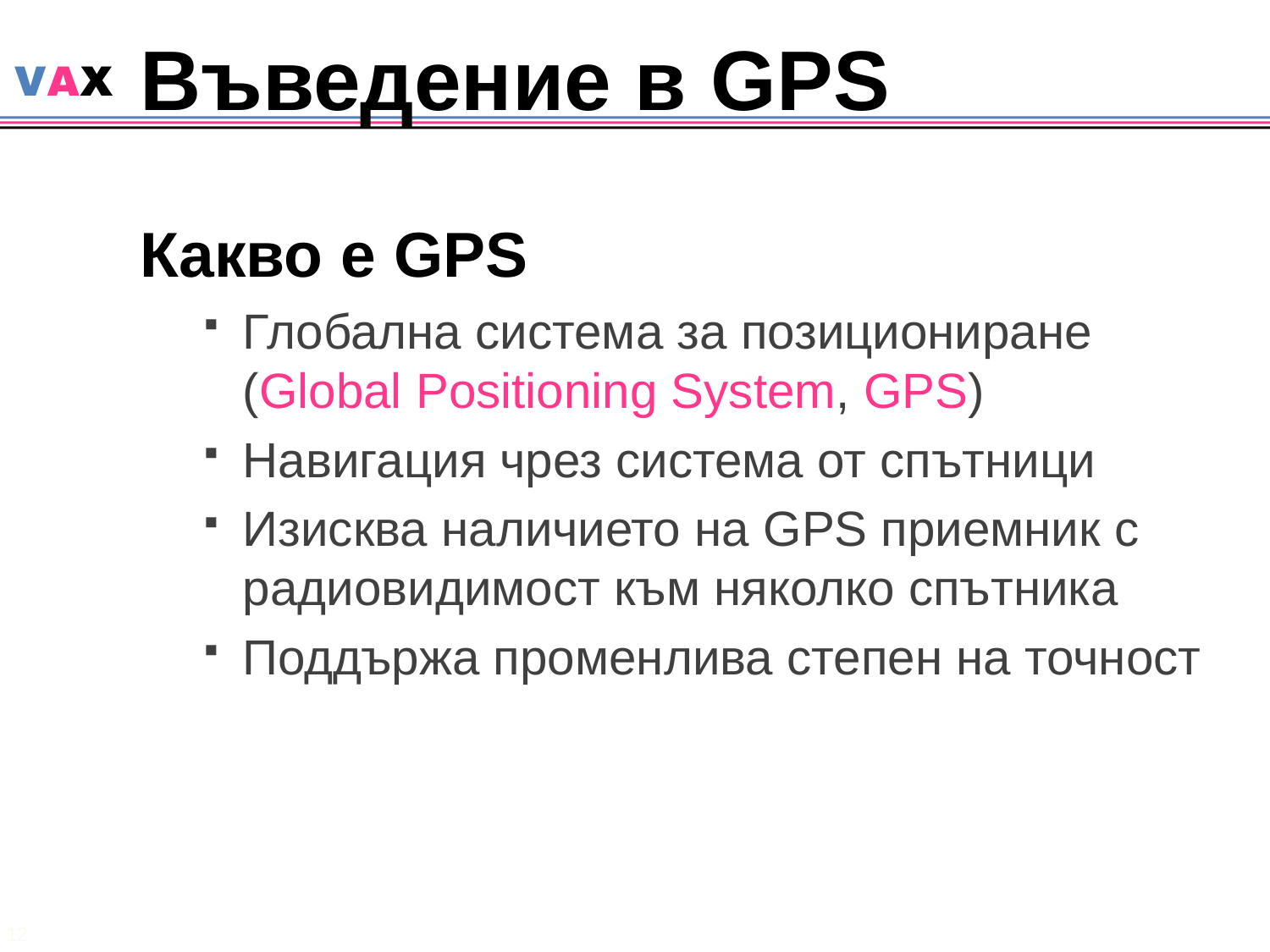

# Въведение в GPS
Какво е GPS
Глобална система за позициониране
(Global Positioning System, GPS)
Навигация чрез система от спътници
Изисква наличието на GPS приемник с радиовидимост към няколко спътника
Поддържа променлива степен на точност